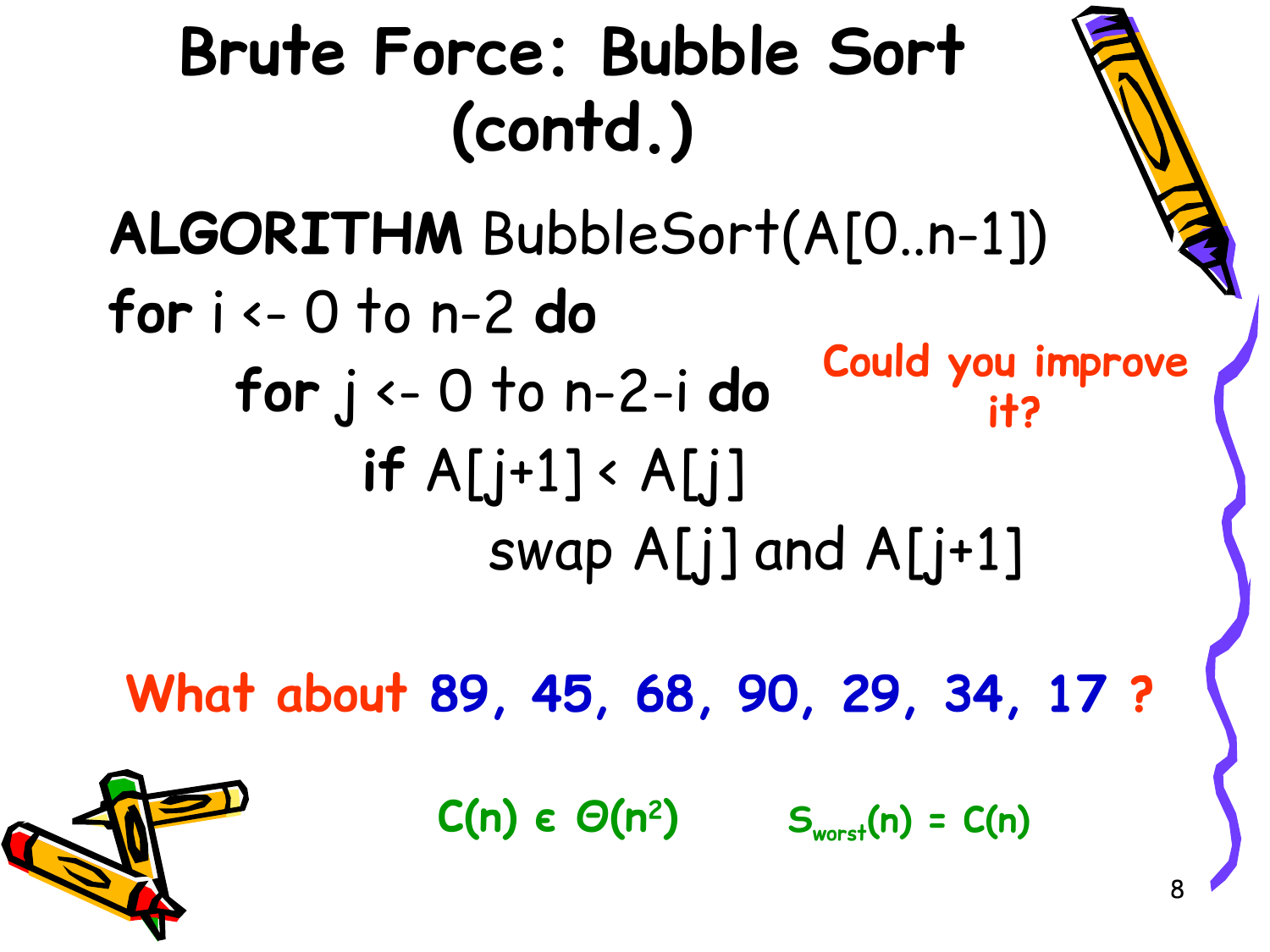

# Brute Force: Bubble Sort (contd.)
ALGORITHM BubbleSort(A[0..n-1])
for i <- 0 to n-2 do
	for j <- 0 to n-2-i do
		if A[j+1] < A[j]
			swap A[j] and A[j+1]
Could you improve
it?
What about 89, 45, 68, 90, 29, 34, 17 ?
C(n) є Θ(n2)
Sworst(n) = C(n)
8